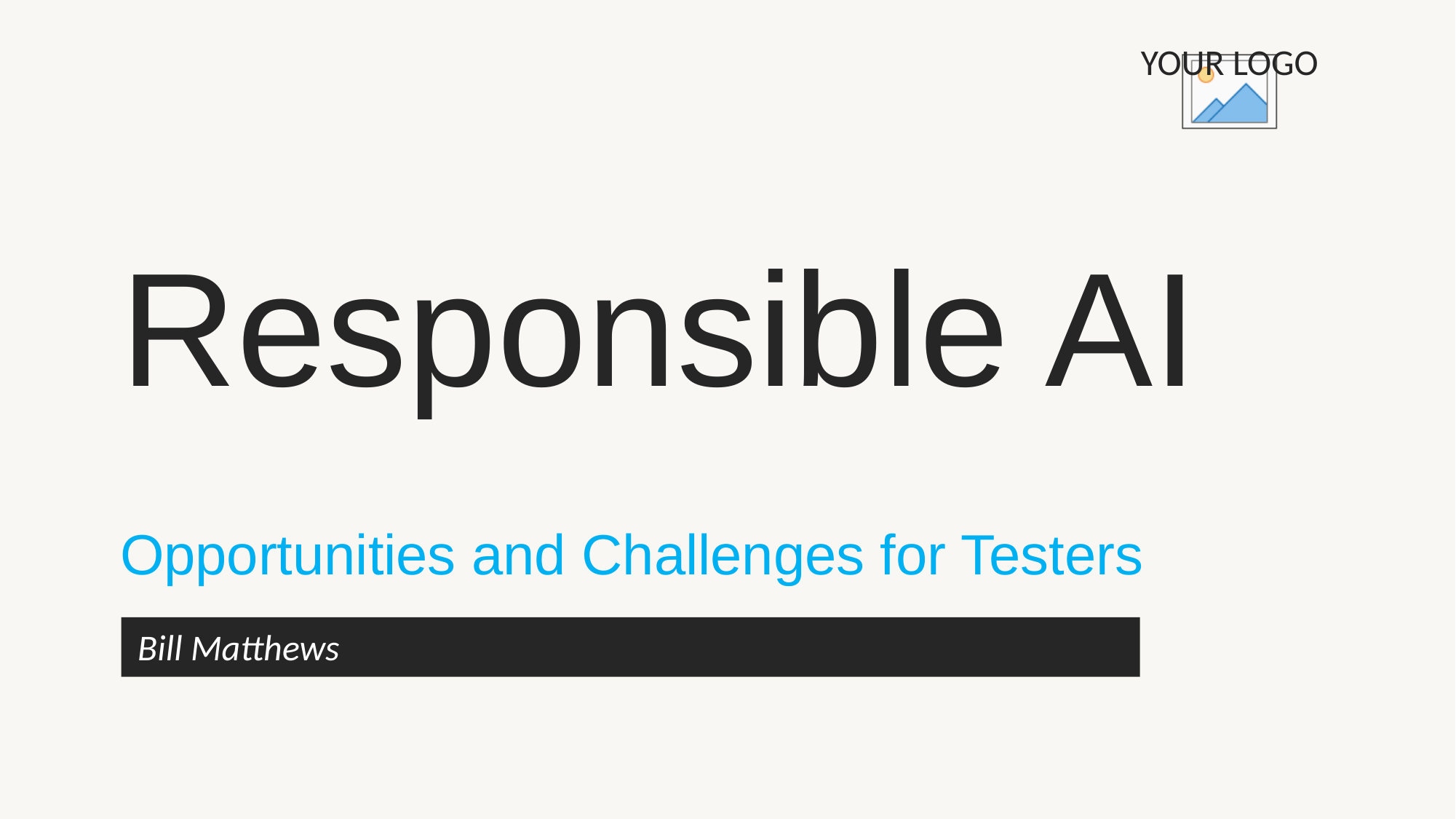

# Responsible AI
Opportunities and Challenges for Testers
Bill Matthews